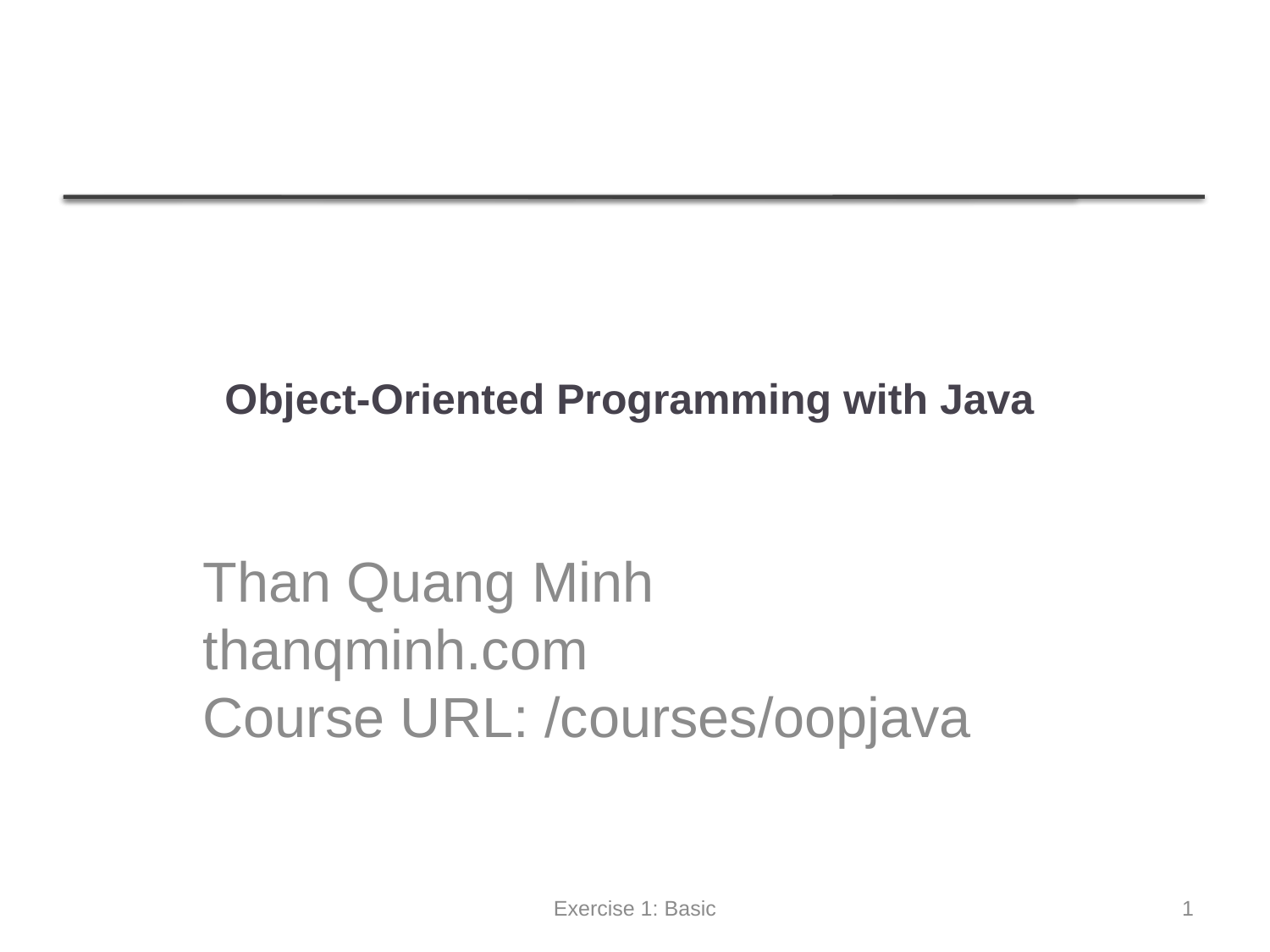

# Object-Oriented Programming with Java
Than Quang Minh
thanqminh.com
Course URL: /courses/oopjava
Exercise 1: Basic
1